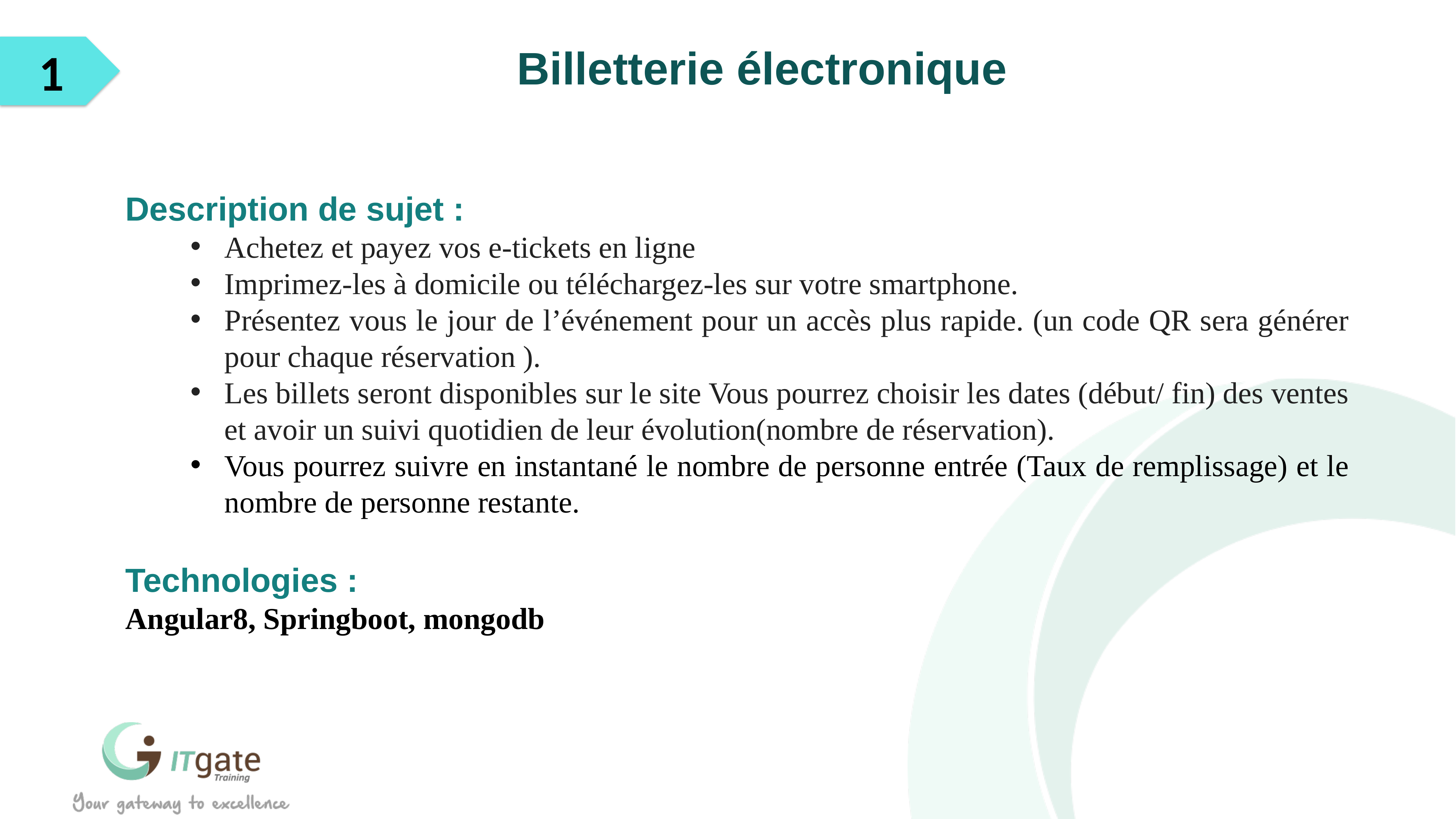

Billetterie électronique
1
Description de sujet :
Achetez et payez vos e-tickets en ligne
Imprimez-les à domicile ou téléchargez-les sur votre smartphone.
Présentez vous le jour de l’événement pour un accès plus rapide. (un code QR sera générer pour chaque réservation ).
Les billets seront disponibles sur le site Vous pourrez choisir les dates (début/ fin) des ventes et avoir un suivi quotidien de leur évolution(nombre de réservation).
Vous pourrez suivre en instantané le nombre de personne entrée (Taux de remplissage) et le nombre de personne restante.

Technologies :
Angular8, Springboot, mongodb